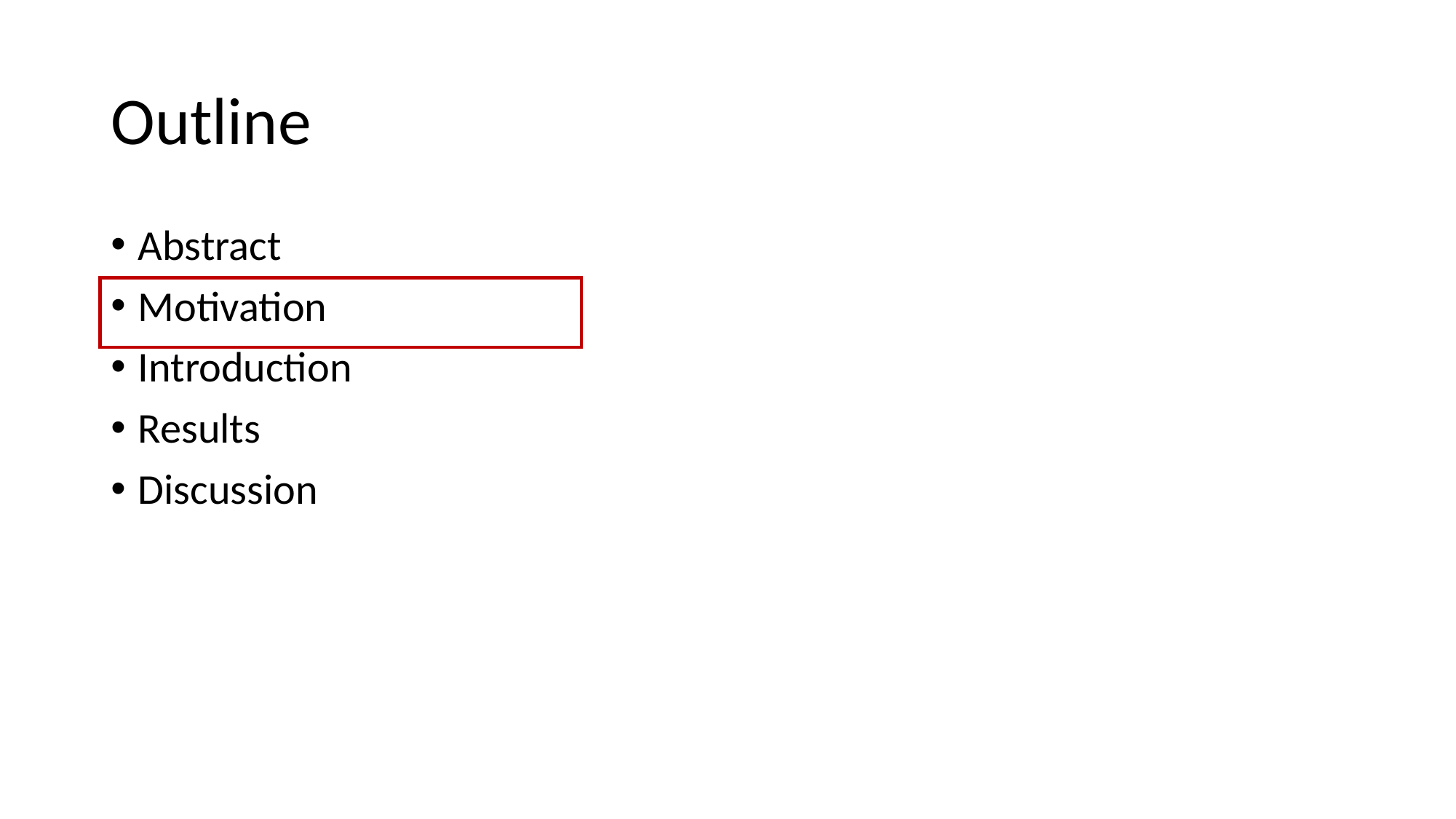

# Outline
Abstract
Motivation
Introduction
Results
Discussion